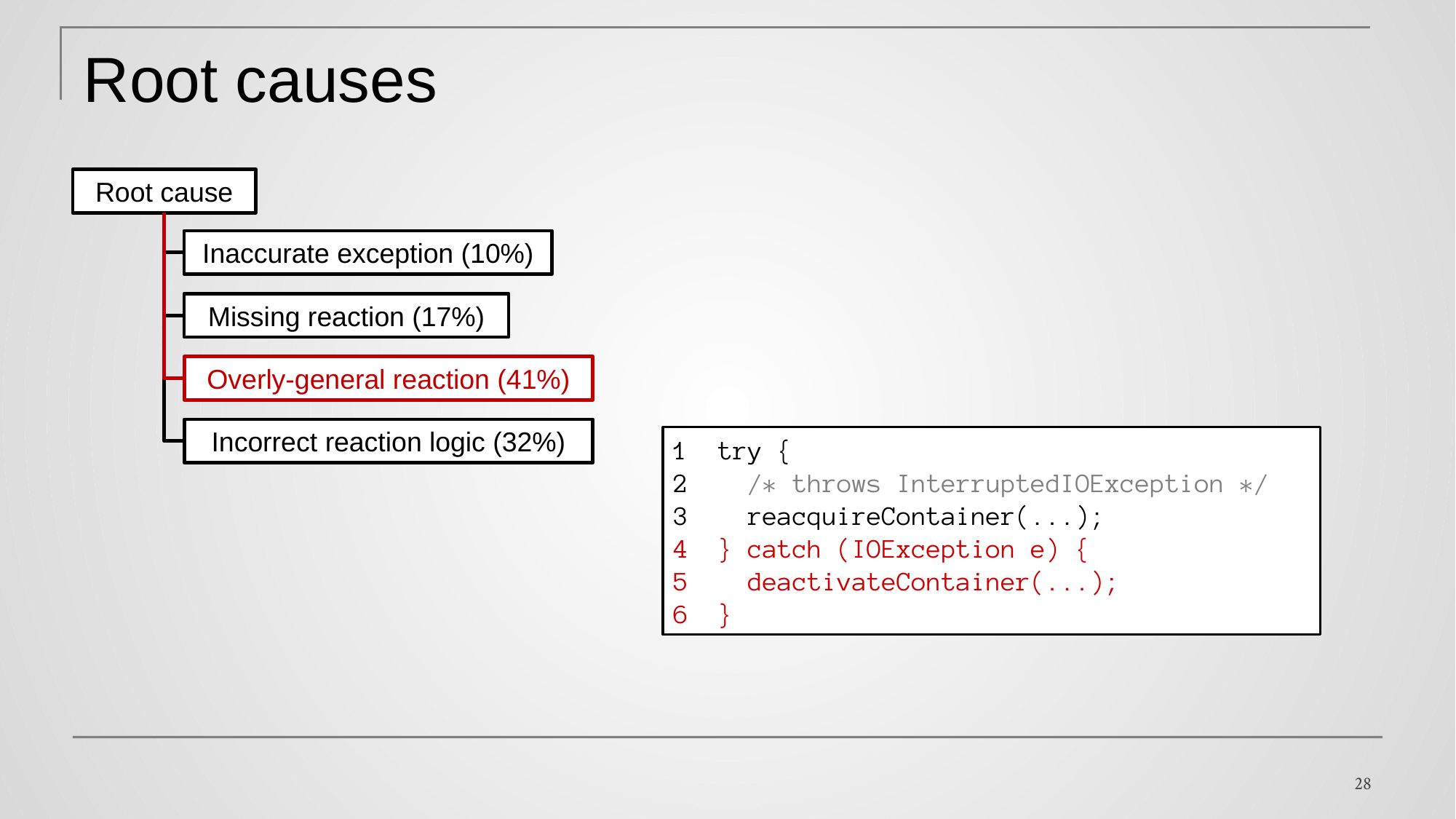

# Root causes
Root cause
Inaccurate exception (10%)
Missing reaction (17%)
Overly-general reaction (41%)
Incorrect reaction logic (32%)
1  try {
2    /* throws InterruptedIOException */
3    reacquireContainer(...);
4  } catch (IOException e) {
5    deactivateContainer(...);
6  }
28